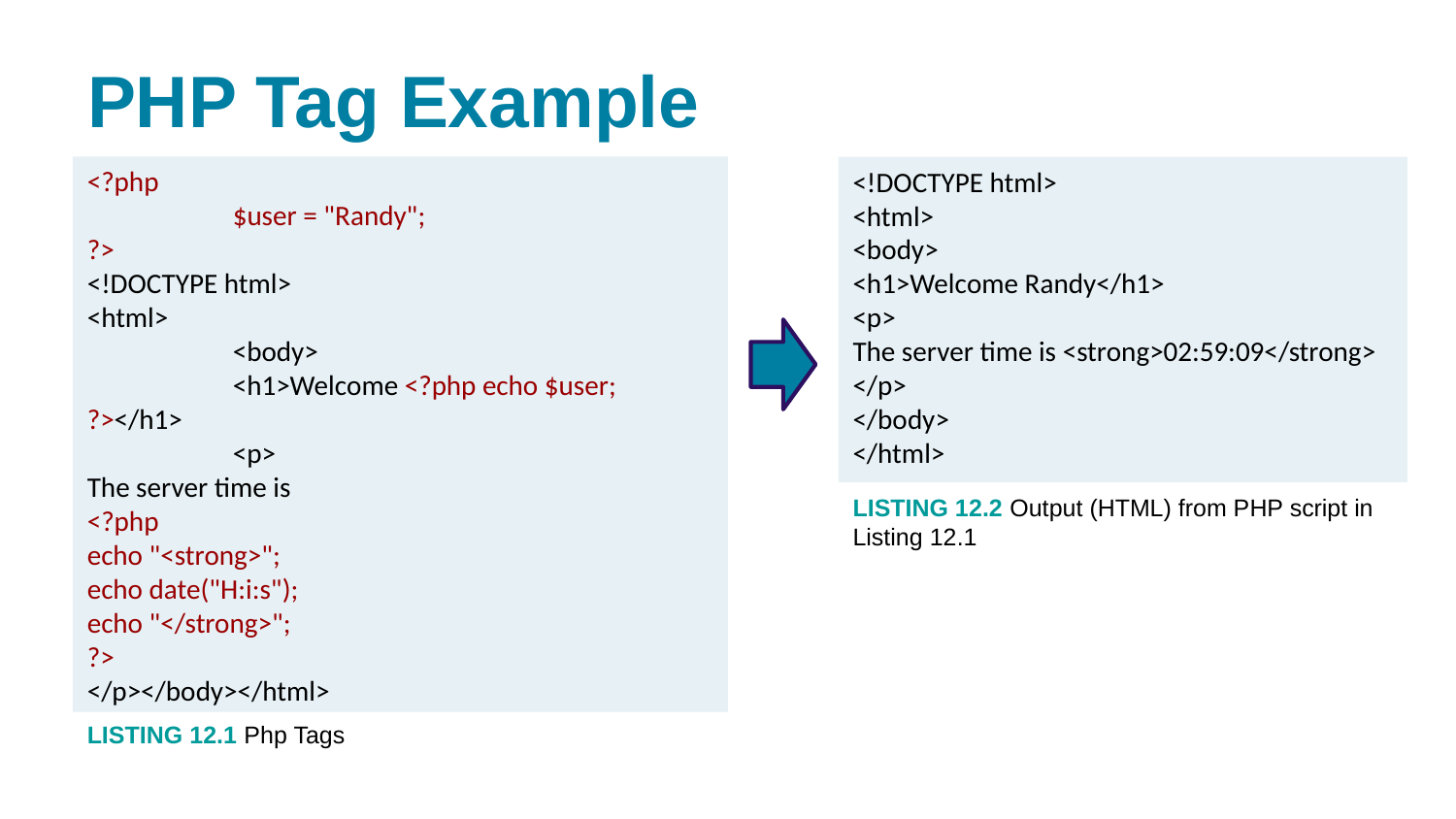

# PHP Tag Example
<!DOCTYPE html>
<html>
<body>
<h1>Welcome Randy</h1>
<p>
The server time is <strong>02:59:09</strong>
</p>
</body>
</html>
<?php
	$user = "Randy";
?>
<!DOCTYPE html>
<html>
	<body>
	<h1>Welcome <?php echo $user; ?></h1>
	<p>
The server time is
<?php
echo "<strong>";
echo date("H:i:s");
echo "</strong>";
?>
</p></body></html>

LISTING 12.2 Output (HTML) from PHP script in Listing 12.1
LISTING 12.1 Php Tags